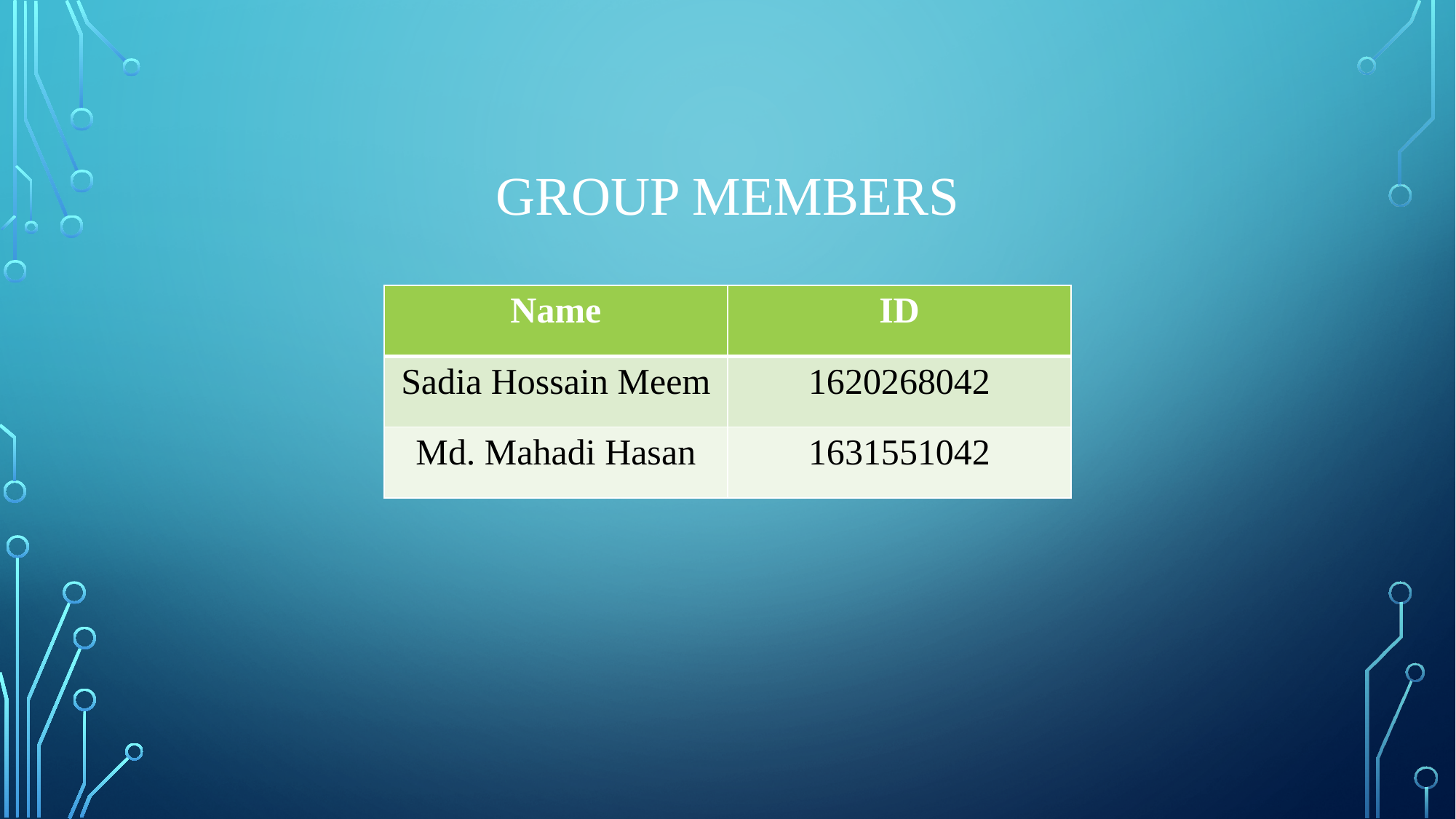

# Group members
| Name | ID |
| --- | --- |
| Sadia Hossain Meem | 1620268042 |
| Md. Mahadi Hasan | 1631551042 |